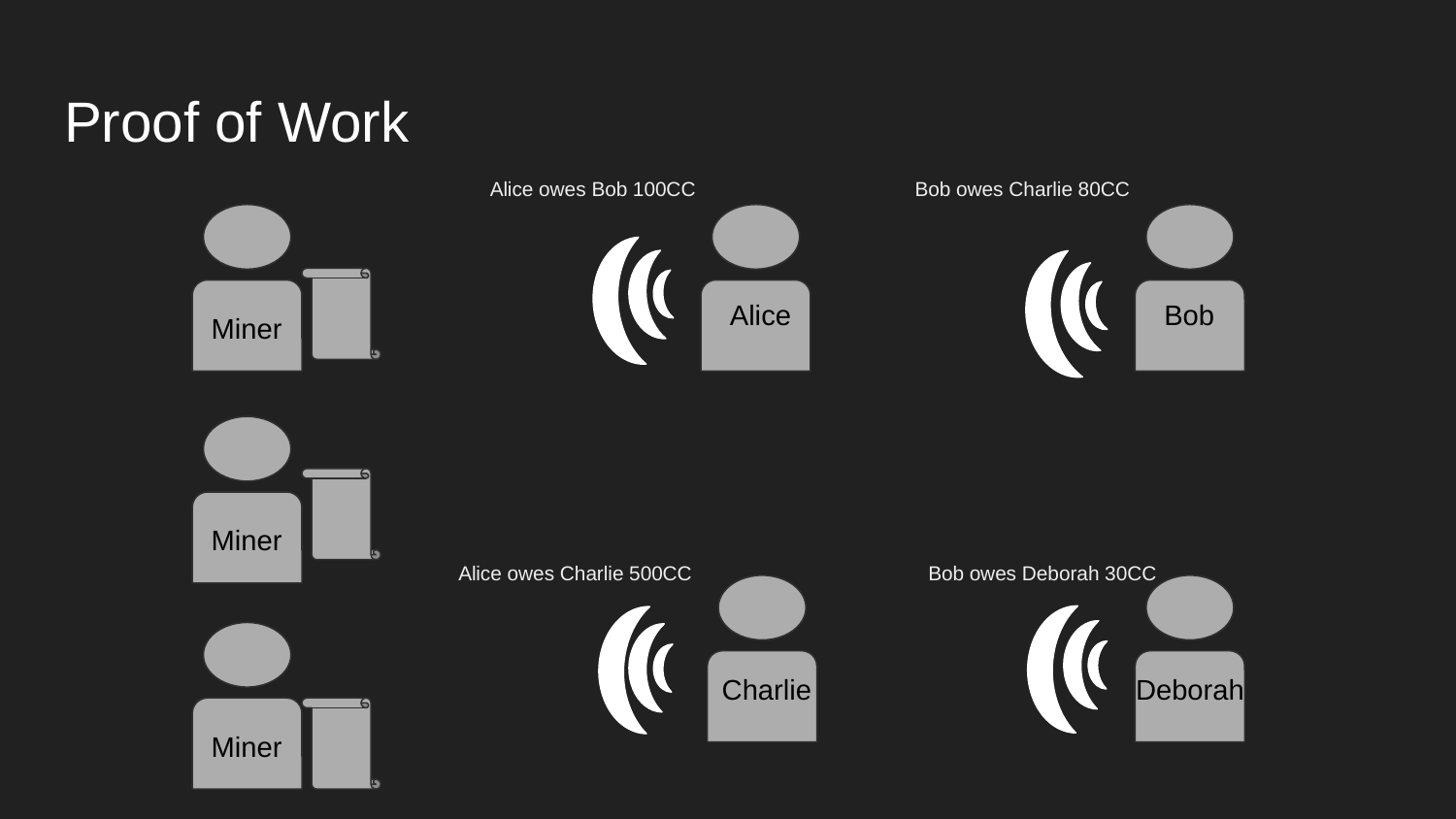

# Proof of Work
Alice owes Bob 100CC
Bob owes Charlie 80CC

Miner

Miner

Miner

Alice
Bob
Alice owes Charlie 500CC
Bob owes Deborah 30CC

Charlie
Deborah